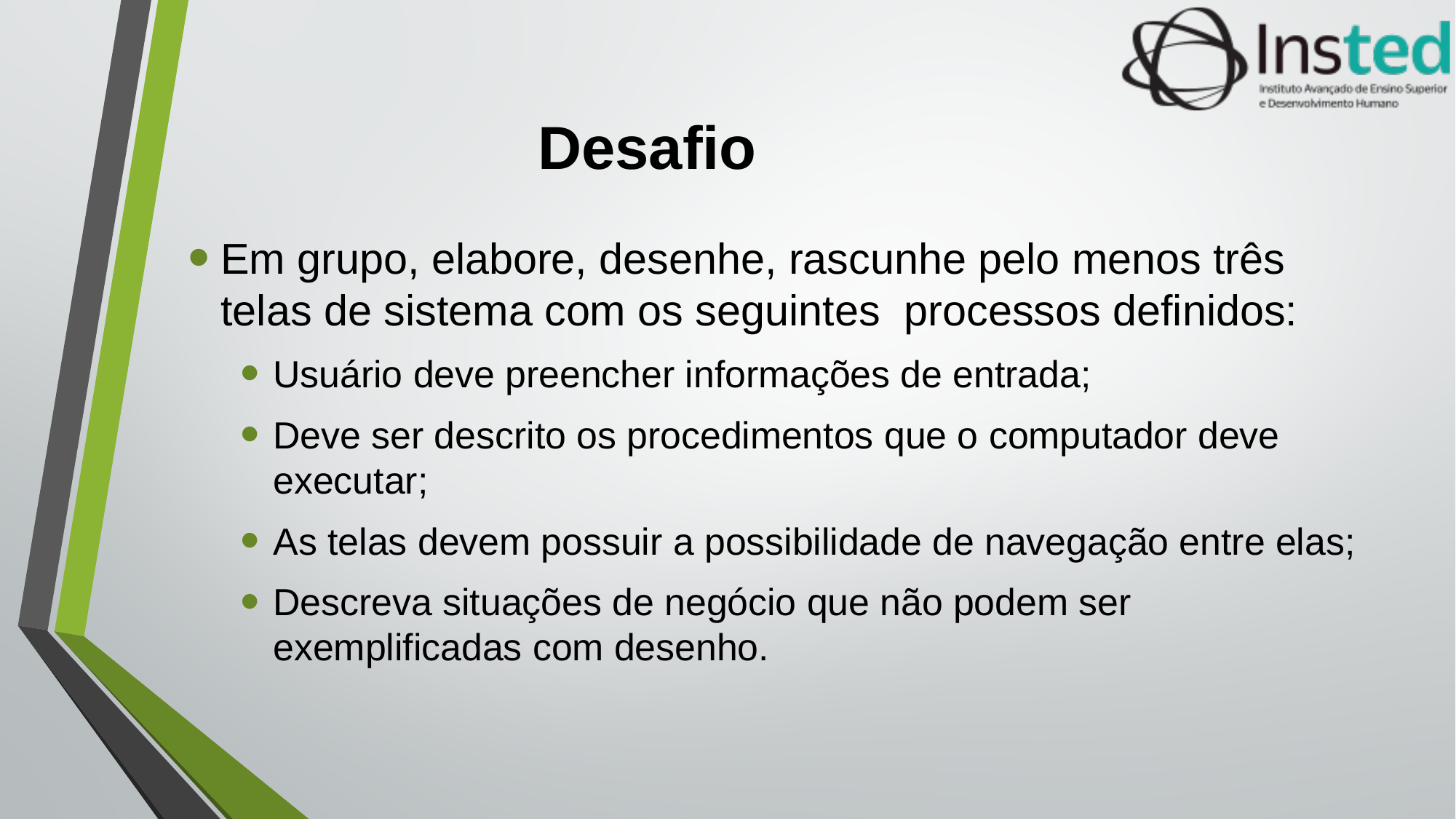

# Desafio
Em grupo, elabore, desenhe, rascunhe pelo menos três telas de sistema com os seguintes  processos definidos:
Usuário deve preencher informações de entrada;
Deve ser descrito os procedimentos que o computador deve executar;
As telas devem possuir a possibilidade de navegação entre elas;
Descreva situações de negócio que não podem ser exemplificadas com desenho.